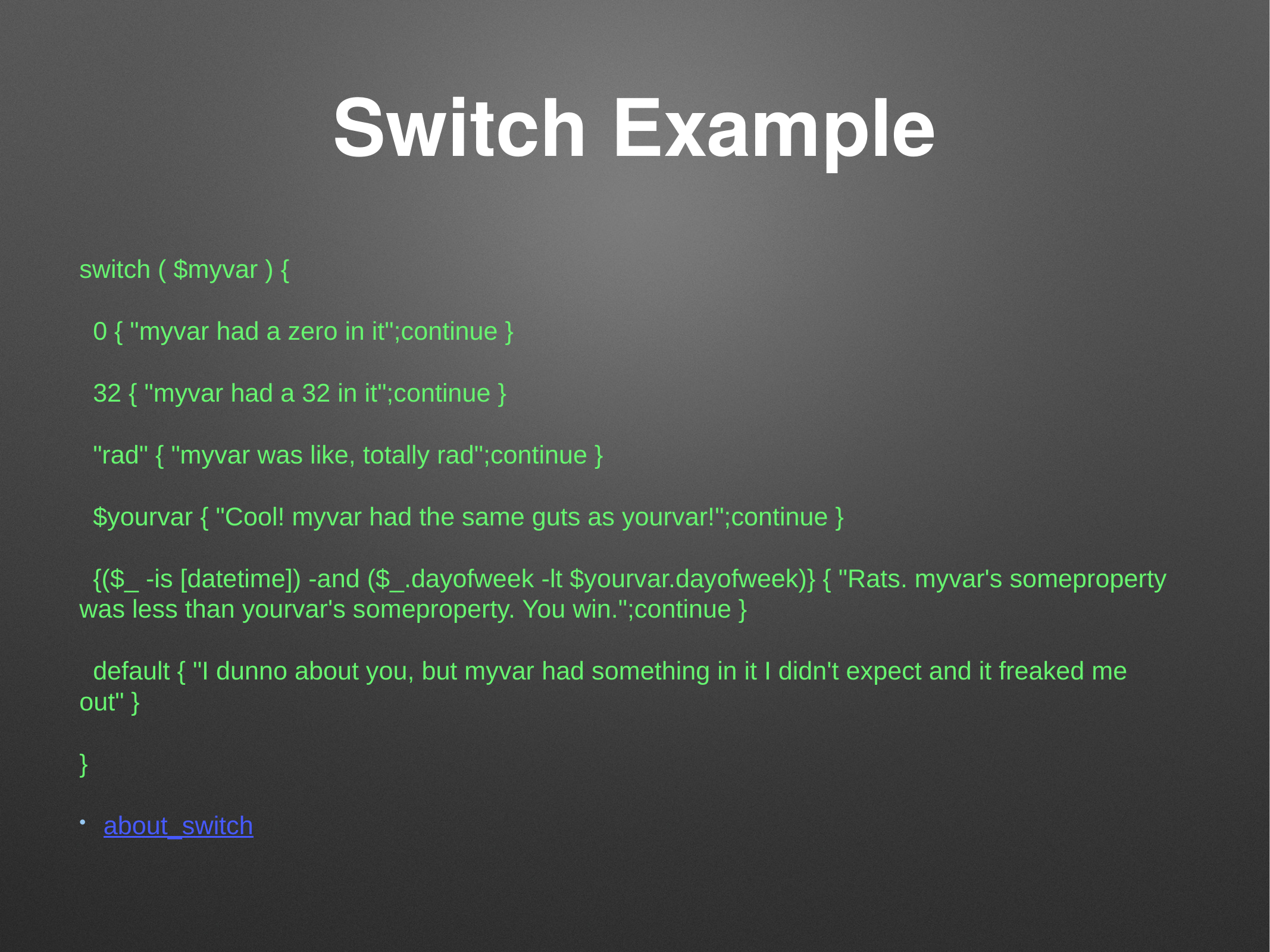

# Switch Example
switch ( $myvar ) {
0 { "myvar had a zero in it";continue }
32 { "myvar had a 32 in it";continue }
"rad" { "myvar was like, totally rad";continue }
$yourvar { "Cool! myvar had the same guts as yourvar!";continue }
{($_ -is [datetime]) -and ($_.dayofweek -lt $yourvar.dayofweek)} { "Rats. myvar's someproperty was less than yourvar's someproperty. You win.";continue }
default { "I dunno about you, but myvar had something in it I didn't expect and it freaked me out" }
}
about_switch